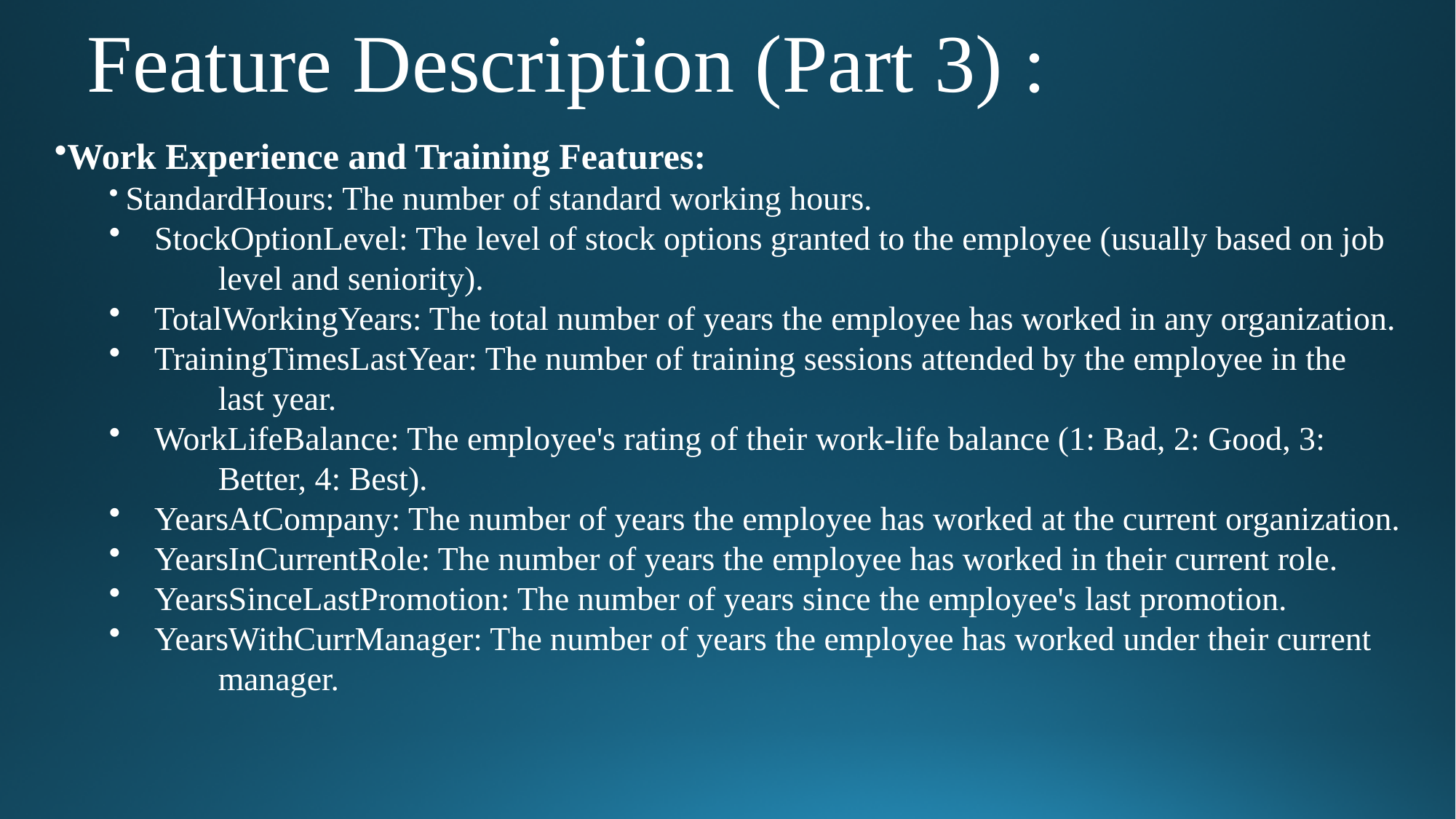

# Feature Description (Part 3) :
Work Experience and Training Features:
 StandardHours: The number of standard working hours.
    StockOptionLevel: The level of stock options granted to the employee (usually based on job 	level and seniority).
    TotalWorkingYears: The total number of years the employee has worked in any organization.
    TrainingTimesLastYear: The number of training sessions attended by the employee in the 	last year.
    WorkLifeBalance: The employee's rating of their work-life balance (1: Bad, 2: Good, 3: 	Better, 4: Best).
    YearsAtCompany: The number of years the employee has worked at the current organization.
    YearsInCurrentRole: The number of years the employee has worked in their current role.
    YearsSinceLastPromotion: The number of years since the employee's last promotion.
    YearsWithCurrManager: The number of years the employee has worked under their current 	manager.